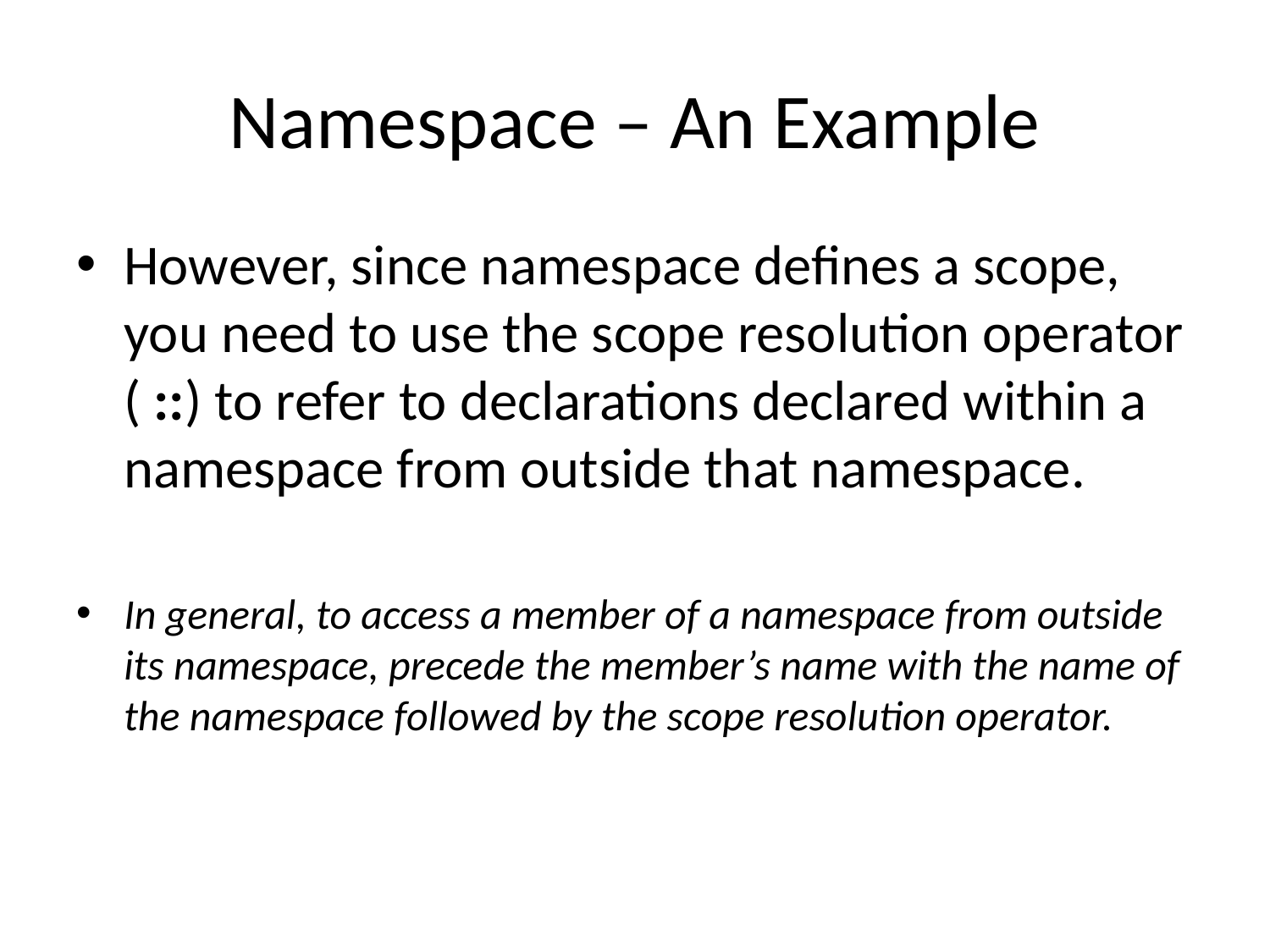

# Namespace – An Example
However, since namespace defines a scope, you need to use the scope resolution operator ( ::) to refer to declarations declared within a namespace from outside that namespace.

In general, to access a member of a namespace from outside its namespace, precede the member’s name with the name of the namespace followed by the scope resolution operator.